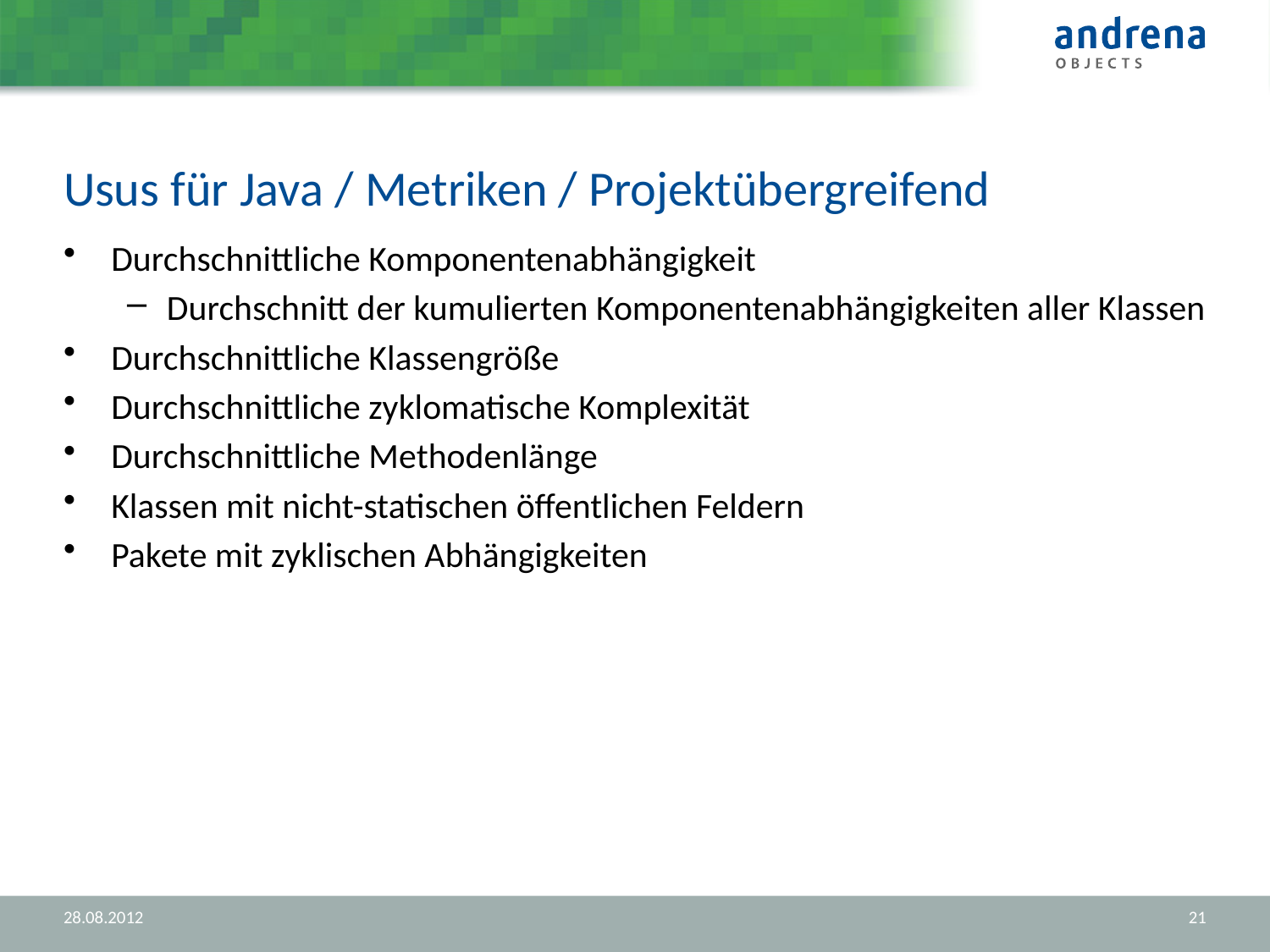

# Usus für Java / Metriken / Projektübergreifend
Durchschnittliche Komponentenabhängigkeit
Durchschnitt der kumulierten Komponentenabhängigkeiten aller Klassen
Durchschnittliche Klassengröße
Durchschnittliche zyklomatische Komplexität
Durchschnittliche Methodenlänge
Klassen mit nicht-statischen öffentlichen Feldern
Pakete mit zyklischen Abhängigkeiten
28.08.2012
21